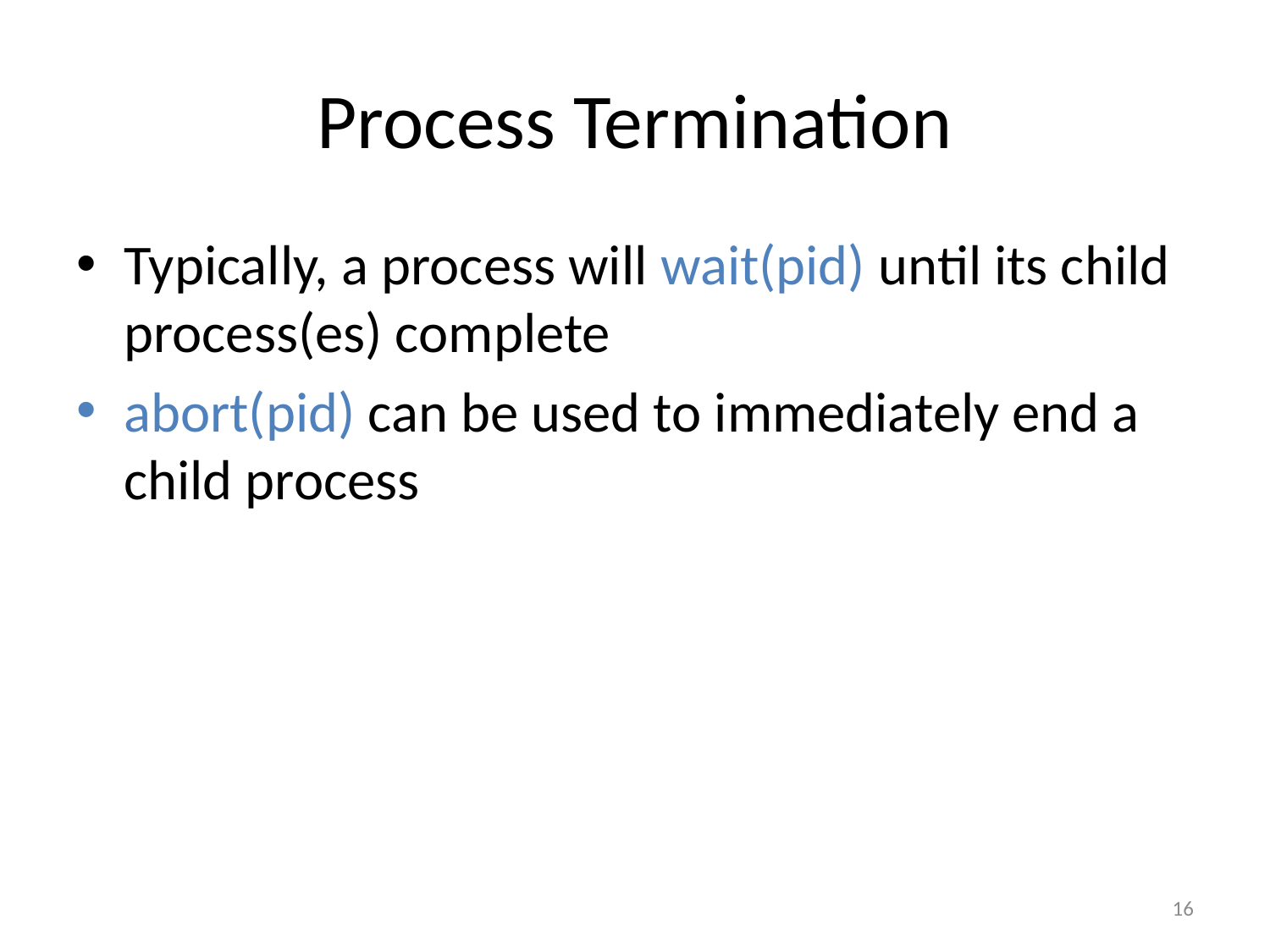

# Process Termination
Typically, a process will wait(pid) until its child process(es) complete
abort(pid) can be used to immediately end a child process
16